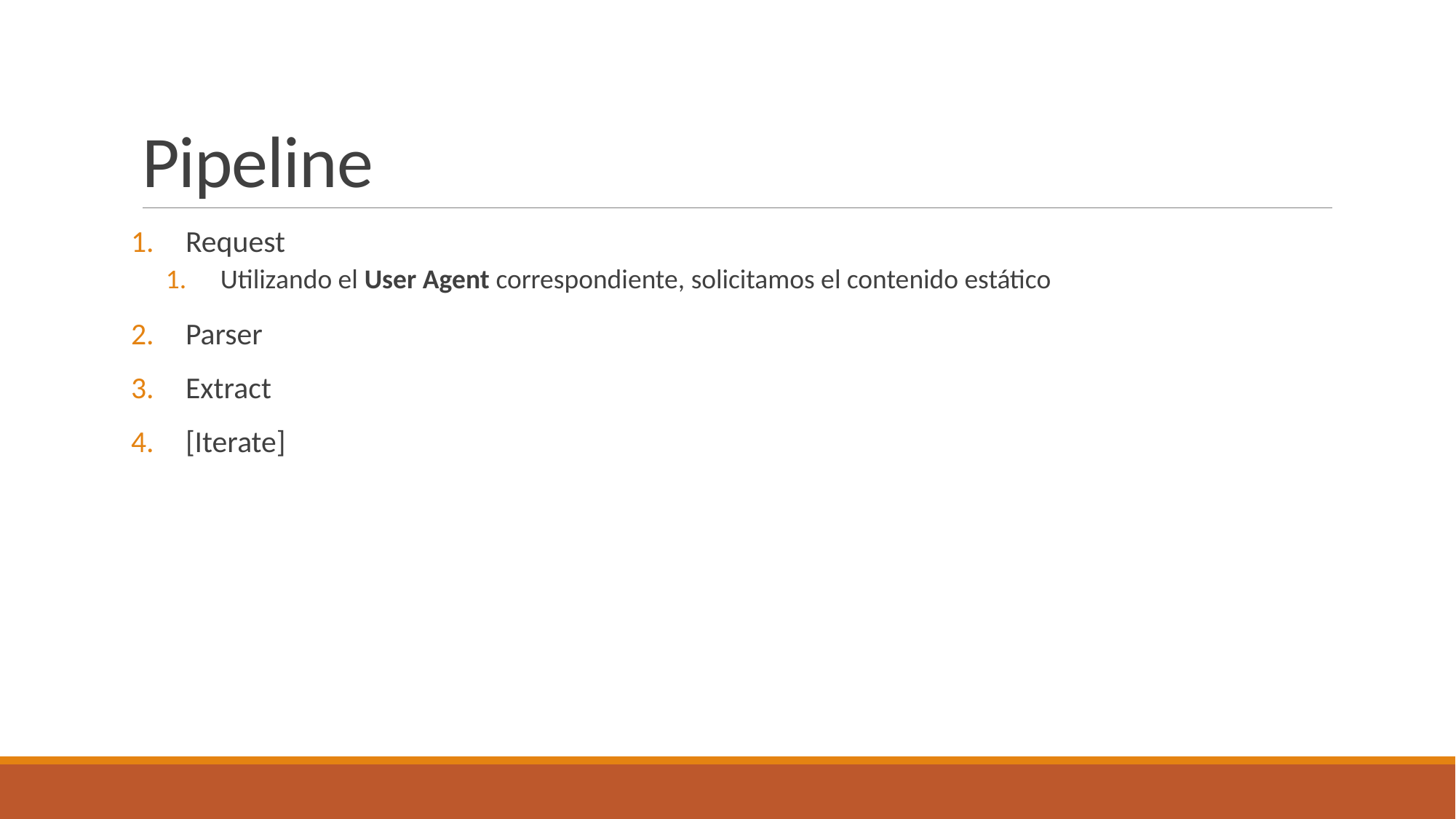

# Pipeline
Request
Utilizando el User Agent correspondiente, solicitamos el contenido estático
Parser
Extract
[Iterate]